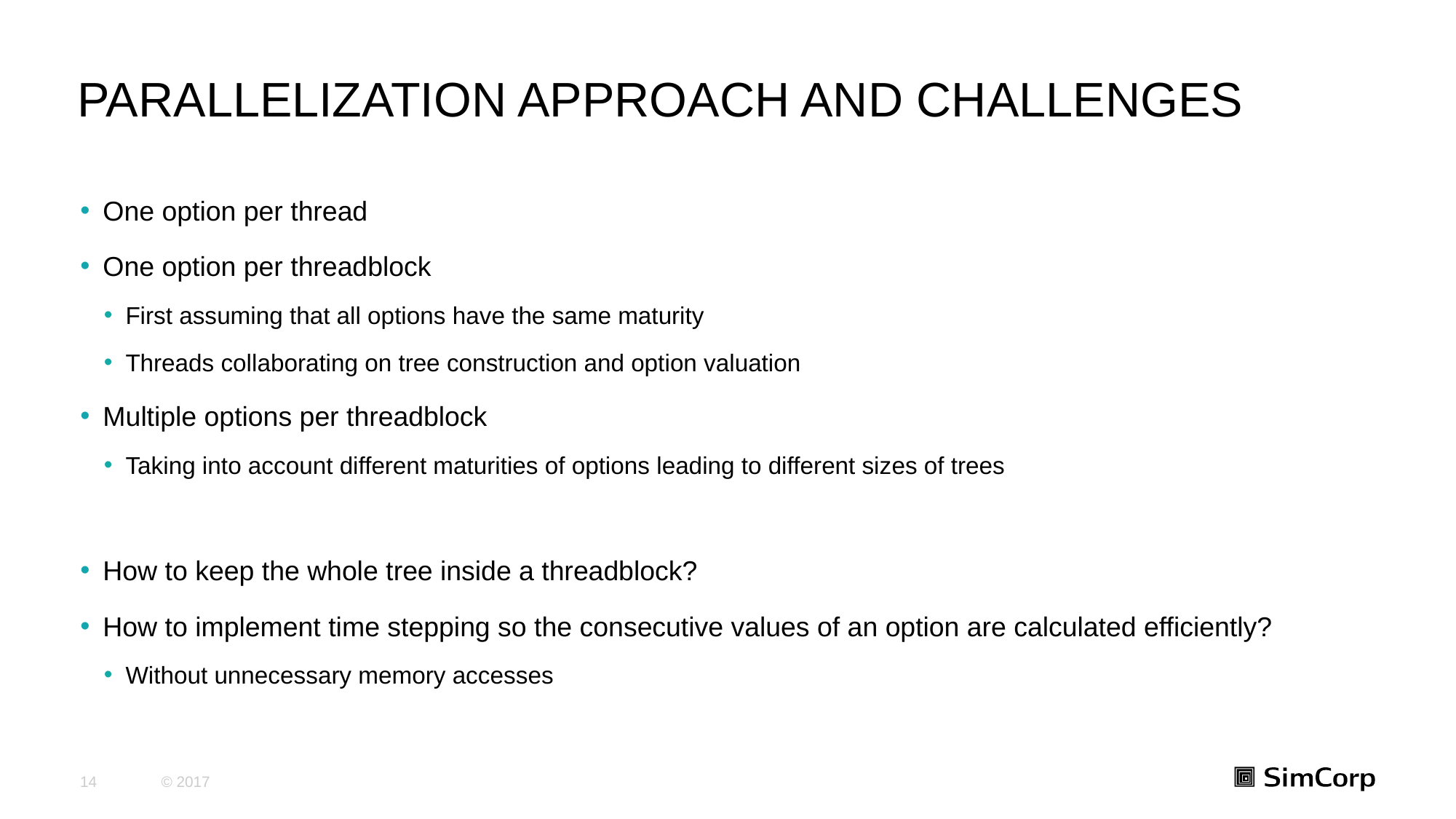

Parallelization Approach and challenges

One option per thread
One option per threadblock
First assuming that all options have the same maturity
Threads collaborating on tree construction and option valuation
Multiple options per threadblock
Taking into account different maturities of options leading to different sizes of trees

How to keep the whole tree inside a threadblock?
How to implement time stepping so the consecutive values of an option are calculated efficiently?
Without unnecessary memory accesses
14